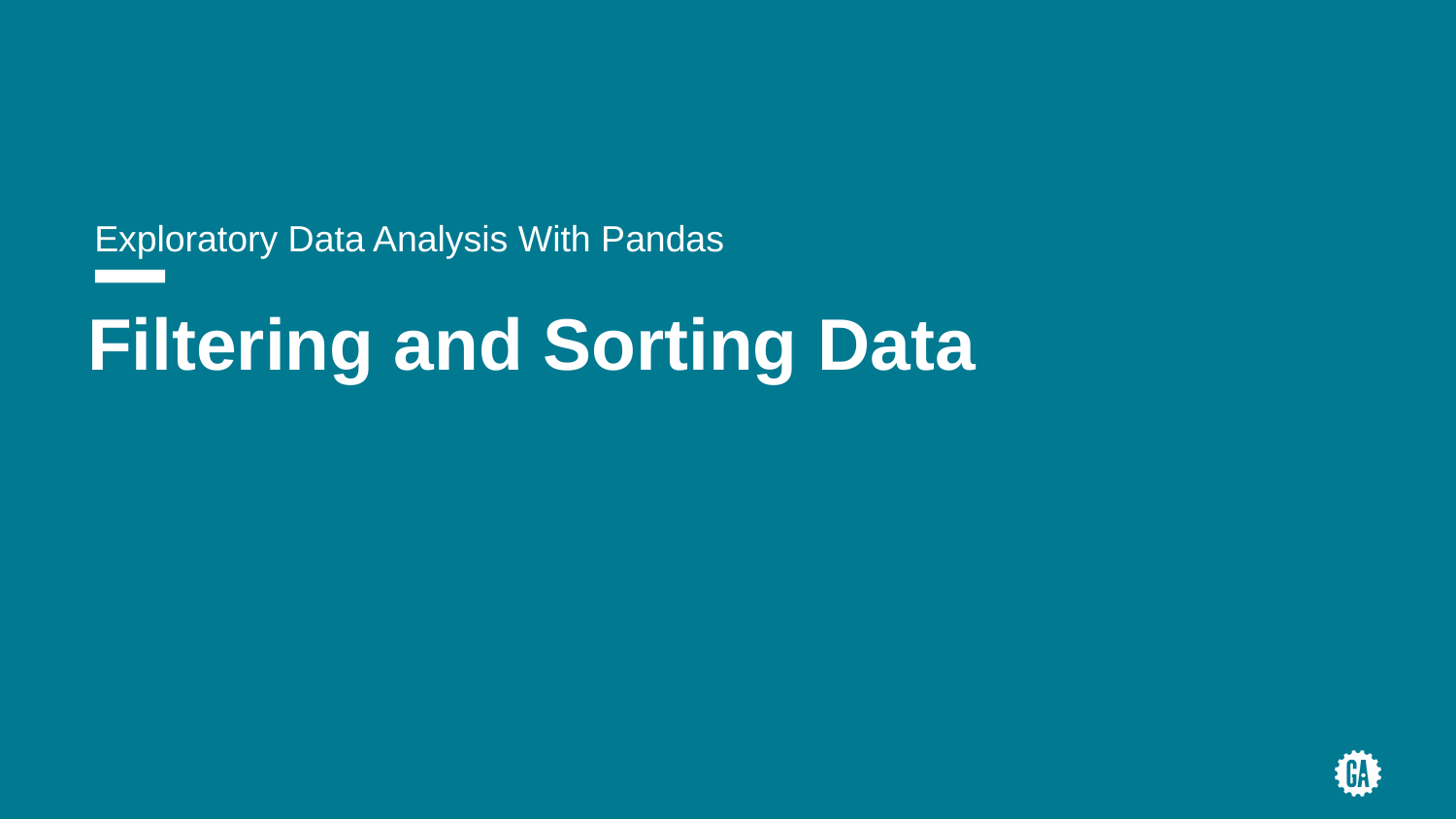

Exploratory Data Analysis With Pandas
# Filtering and Sorting Data